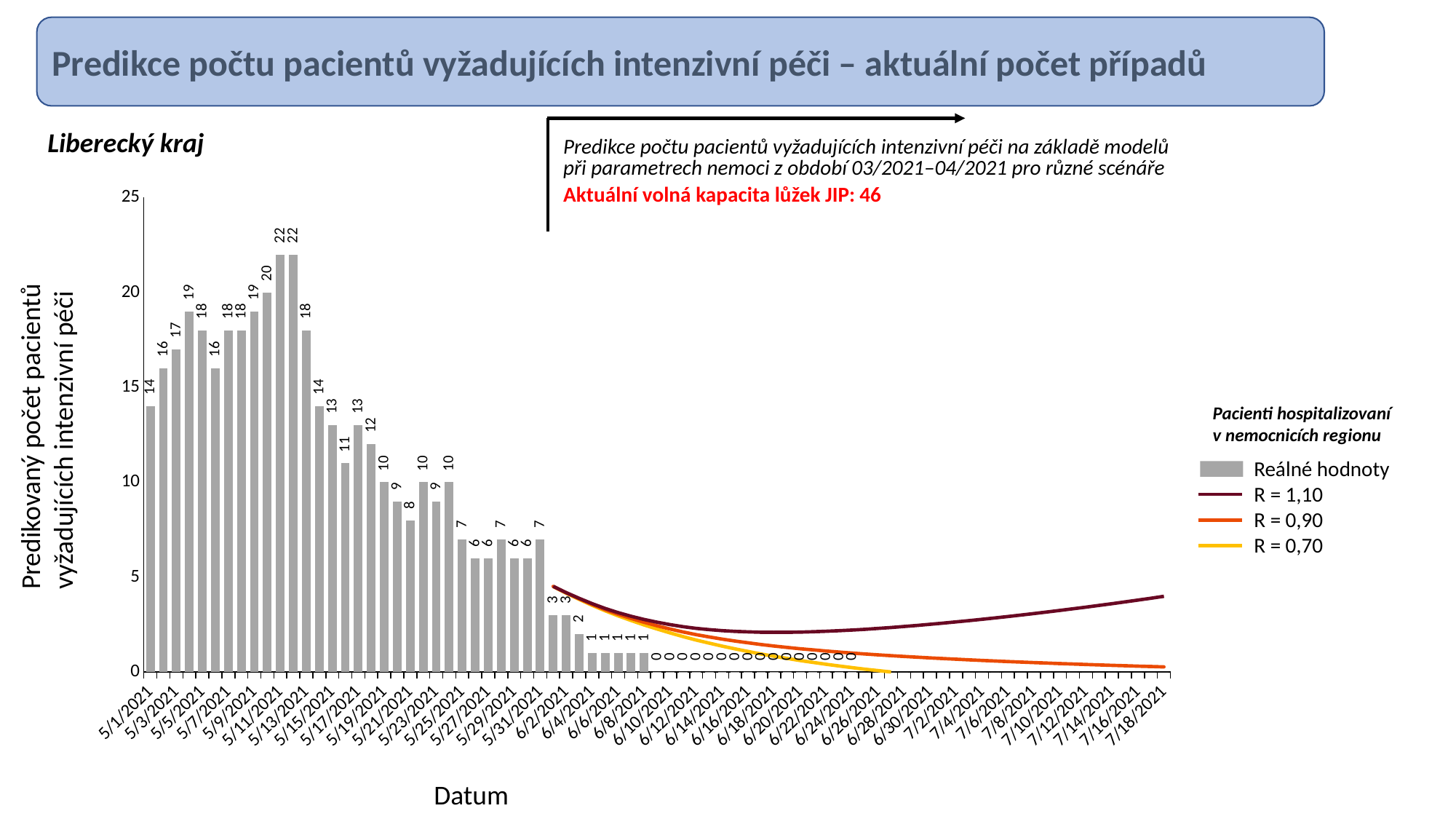

Predikce počtu pacientů vyžadujících intenzivní péči – aktuální počet případů
Liberecký kraj
| Predikce počtu pacientů vyžadujících intenzivní péči na základě modelů při parametrech nemoci z období 03/2021–04/2021 pro různé scénáře |
| --- |
| Aktuální volná kapacita lůžek JIP: 46 |

### Chart

| Category |  |  |  |  |  |  |
|---|---|---|---|---|---|---|
| 44317 | 14.0 | None | None | None | None | None |
| 44318 | 16.0 | None | None | None | None | None |
| 44319 | 17.0 | None | None | None | None | None |
| 44320 | 19.0 | None | None | None | None | None |
| 44321 | 18.0 | None | None | None | None | None |
| 44322 | 16.0 | None | None | None | None | None |
| 44323 | 18.0 | None | None | None | None | None |
| 44324 | 18.0 | None | None | None | None | None |
| 44325 | 19.0 | None | None | None | None | None |
| 44326 | 20.0 | None | None | None | None | None |
| 44327 | 22.0 | None | None | None | None | None |
| 44328 | 22.0 | None | None | None | None | None |
| 44329 | 18.0 | None | None | None | None | None |
| 44330 | 14.0 | None | None | None | None | None |
| 44331 | 13.0 | None | None | None | None | None |
| 44332 | 11.0 | None | None | None | None | None |
| 44333 | 13.0 | None | None | None | None | None |
| 44334 | 12.0 | None | None | None | None | None |
| 44335 | 10.0 | None | None | None | None | None |
| 44336 | 9.0 | None | None | None | None | None |
| 44337 | 8.0 | None | None | None | None | None |
| 44338 | 10.0 | None | None | None | None | None |
| 44339 | 9.0 | None | None | None | None | None |
| 44340 | 10.0 | None | None | None | None | None |
| 44341 | 7.0 | None | None | None | None | None |
| 44342 | 6.0 | None | None | None | None | None |
| 44343 | 6.0 | None | None | None | None | None |
| 44344 | 7.0 | None | None | None | None | None |
| 44345 | 6.0 | None | None | None | None | None |
| 44346 | 6.0 | None | None | None | None | None |
| 44347 | 7.0 | None | None | None | None | None |
| 44348 | 3.0 | 4.505286352873932 | None | 4.510721418255471 | 4.516156483637011 | None |
| 44349 | 3.0 | 4.15409047996917 | None | 4.169239847389458 | 4.184540188848121 | None |
| 44350 | 2.0 | 3.8281477378993882 | None | 3.856278315019972 | 3.8846032468446667 | None |
| 44351 | 1.0 | 3.5155413601537893 | None | 3.559176443613371 | 3.602886221331268 | None |
| 44352 | 1.0 | 3.2242831230335947 | None | 3.2862905692110216 | 3.3489600398519537 | None |
| 44353 | 1.0 | 2.95948247141556 | None | 3.0433336917056106 | 3.129372162658256 | None |
| 44354 | 1.0 | 2.7121562722023347 | None | 2.821990029092997 | 2.9367840665159983 | None |
| 44355 | 1.0 | 2.47993270325391 | None | 2.619706418621554 | 2.7689506421404833 | None |
| 44356 | 0.001 | 2.263191800865667 | None | 2.435928039125203 | 2.6240119507780117 | None |
| 44357 | 0.001 | 2.0593110380074657 | None | 2.267520384382064 | 2.4983317678574397 | None |
| 44358 | 0.001 | 1.8649434847251287 | None | 2.11065105458384 | 2.388422695407342 | None |
| 44359 | 0.001 | 1.685198590814586 | None | 1.9704132459151196 | 2.2997713601794647 | None |
| 44360 | 0.001 | 1.5225315483303006 | None | 1.8490441225435337 | 2.234745166253492 | None |
| 44361 | 0.001 | 1.365741436291901 | None | 1.7347317148715404 | 2.180828590878199 | None |
| 44362 | 0.001 | 1.2199943297644436 | None | 1.6320947666654715 | 2.1422731074284425 | None |
| 44363 | 0.001 | 1.0843508244036275 | None | 1.5394967675410118 | 2.1167800413205637 | None |
| 44364 | 0.001 | 0.9506847254873565 | None | 1.4485509649237276 | 2.096203058165353 | None |
| 44365 | 0.001 | 0.8302060748834816 | None | 1.3703325148037098 | 2.091448333526338 | None |
| 44366 | 0.001 | 0.7161423741364303 | None | 1.2976177611827397 | 2.095130134664036 | None |
| 44367 | 0.001 | 0.6053788801081117 | None | 1.2270470616491254 | 2.103682284497305 | None |
| 44368 | 0.001 | 0.5062918682624598 | None | 1.1669789982017857 | 2.1248253509995214 | None |
| 44369 | 0.001 | 0.4088236449382221 | None | 1.1069245189924577 | 2.147851582383291 | None |
| 44370 | 0.001 | 0.31766502160133275 | None | 1.0514249463512741 | 2.1775415119895443 | None |
| 44371 | 0.001 | 0.23147729946592877 | None | 0.9992204432787962 | 2.2125623020769094 | None |
| 44372 | 0.0 | 0.14929036358064546 | None | 0.9491841005087645 | 2.2515391736166093 | None |
| 44373 | 0.0 | 0.07522848330781065 | None | 0.905409802222177 | 2.298268951025271 | None |
| 44374 | 0.0 | 0.0028110223200522033 | None | 0.8612883479121092 | 2.3462578918490085 | None |
| 44375 | 0.0 | None | None | 0.82106199906961 | 2.3995303073137846 | None |
| 44376 | 0.0 | None | None | 0.7817615575085127 | 2.4550301922758955 | None |
| 44377 | 0.0 | None | None | 0.7452493349382148 | 2.514816157726628 | None |
| 44378 | 0.0 | None | None | 0.7105094773687076 | 2.5775553061514946 | None |
| 44379 | 0.0 | None | None | 0.6760549650583598 | 2.641946420019659 | None |
| 44380 | 0.0 | None | None | 0.6430607462355524 | 2.709024757718983 | None |
| 44381 | 0.0 | None | None | 0.6111259373142166 | 2.7784586195568766 | None |
| 44382 | 0.0 | None | None | 0.5813141412952918 | 2.8511373546825545 | None |
| 44383 | 0.0 | None | None | 0.5519393326612918 | 2.925621657300577 | None |
| 44384 | 0.0 | None | None | 0.5241322692863674 | 3.002908135999106 | None |
| 44385 | 0.0 | None | None | 0.49751337018443115 | 3.082572099611408 | None |
| 44386 | 0.0 | None | None | 0.47127154493767687 | 3.1637577380827064 | None |
| 44387 | 0.0 | None | None | 0.4458873449338634 | 3.2470473734932512 | None |
| 44388 | 0.0 | None | None | 0.4213808590234511 | 3.332597789496404 | None |
| 44389 | 0.0 | None | None | 0.3979834787022102 | 3.4203813974813695 | None |
| 44390 | 0.0 | None | None | 0.37505804066228005 | 3.510125945998985 | None |
| 44391 | 0.0 | None | None | 0.35225199018270353 | 3.601379420954264 | None |
| 44392 | 0.0 | None | None | 0.3314387010734522 | 3.6958388064073824 | None |
| 44393 | 0.0 | None | None | 0.31002183438155706 | 3.7911474977798365 | None |
| 44394 | 0.0 | None | None | 0.2902713740926245 | 3.8894570778346056 | None |
| 44395 | 0.0 | None | None | 0.2705842730446339 | 3.9894127380911275 | None |
|  | None | None | None | None | None | None |
|  | None | None | None | None | None | None |
|  | None | None | None | None | None | None |
|  | None | None | None | None | None | None |
|  | None | None | None | None | None | None |
|  | None | None | None | None | None | None |
|  | None | None | None | None | None | None |
|  | None | None | None | None | None | None |
|  | None | None | None | None | None | None |
|  | None | None | None | None | None | None |
|  | None | None | None | None | None | None |
|  | None | None | None | None | None | None |
|  | None | None | None | None | None | None |
|  | None | None | None | None | None | None |
|  | None | None | None | None | None | None |
|  | None | None | None | None | None | None |
|  | None | None | None | None | None | None |
|  | None | None | None | None | None | None |
|  | None | None | None | None | None | None |
|  | None | None | None | None | None | None |
|  | None | None | None | None | None | None |
|  | None | None | None | None | None | None |
|  | None | None | None | None | None | None |
|  | None | None | None | None | None | None |
|  | None | None | None | None | None | None |
|  | None | None | None | None | None | None |
|  | None | None | None | None | None | None |
|  | None | None | None | None | None | None |
|  | None | None | None | None | None | None |
|  | None | None | None | None | None | None |
|  | None | None | None | None | None | None |
|  | None | None | None | None | None | None |
|  | None | None | None | None | None | None |
|  | None | None | None | None | None | None |
|  | None | None | None | None | None | None |
|  | None | None | None | None | None | None |
|  | None | None | None | None | None | None |
|  | None | None | None | None | None | None |
|  | None | None | None | None | None | None |
|  | None | None | None | None | None | None |
|  | None | None | None | None | None | None |
|  | None | None | None | None | None | None |
|  | None | None | None | None | None | None |
|  | None | None | None | None | None | None |
|  | None | None | None | None | None | None |
|  | None | None | None | None | None | None |
|  | None | None | None | None | None | None |
|  | None | None | None | None | None | None |
|  | None | None | None | None | None | None |
|  | None | None | None | None | None | None |
|  | None | None | None | None | None | None |
|  | None | None | None | None | None | None |
|  | None | None | None | None | None | None |
|  | None | None | None | None | None | None |
|  | None | None | None | None | None | None |
|  | None | None | None | None | None | None |
|  | None | None | None | None | None | None |
|  | None | None | None | None | None | None |
|  | None | None | None | None | None | None |
|  | None | None | None | None | None | None |
|  | None | None | None | None | None | None |
|  | None | None | None | None | None | None |
|  | None | None | None | None | None | None |
|  | None | None | None | None | None | None |
|  | None | None | None | None | None | None |
|  | None | None | None | None | None | None |
|  | None | None | None | None | None | None |
|  | None | None | None | None | None | None |
|  | None | None | None | None | None | None |
|  | None | None | None | None | None | None |
|  | None | None | None | None | None | None |
|  | None | None | None | None | None | None |
|  | None | None | None | None | None | None |
|  | None | None | None | None | None | None |
|  | None | None | None | None | None | None |
|  | None | None | None | None | None | None |
|  | None | None | None | None | None | None |
|  | None | None | None | None | None | None |
|  | None | None | None | None | None | None |
|  | None | None | None | None | None | None |
|  | None | None | None | None | None | None |
|  | None | None | None | None | None | None |
|  | None | None | None | None | None | None |
|  | None | None | None | None | None | None |
|  | None | None | None | None | None | None |
|  | None | None | None | None | None | None |
|  | None | None | None | None | None | None |
|  | None | None | None | None | None | None |
|  | None | None | None | None | None | None |
|  | None | None | None | None | None | None |
|  | None | None | None | None | None | None |
|  | None | None | None | None | None | None |
|  | None | None | None | None | None | None |
|  | None | None | None | None | None | None |
|  | None | None | None | None | None | None |
|  | None | None | None | None | None | None |
|  | None | None | None | None | None | None |
|  | None | None | None | None | None | None |
|  | None | None | None | None | None | None |
|  | None | None | None | None | None | None |
|  | None | None | None | None | None | None |
|  | None | None | None | None | None | None |
Pacienti hospitalizovaní v nemocnicích regionu
Predikovaný počet pacientů
vyžadujících intenzivní péči
Reálné hodnoty
R = 1,10
R = 0,90
R = 0,70

Datum